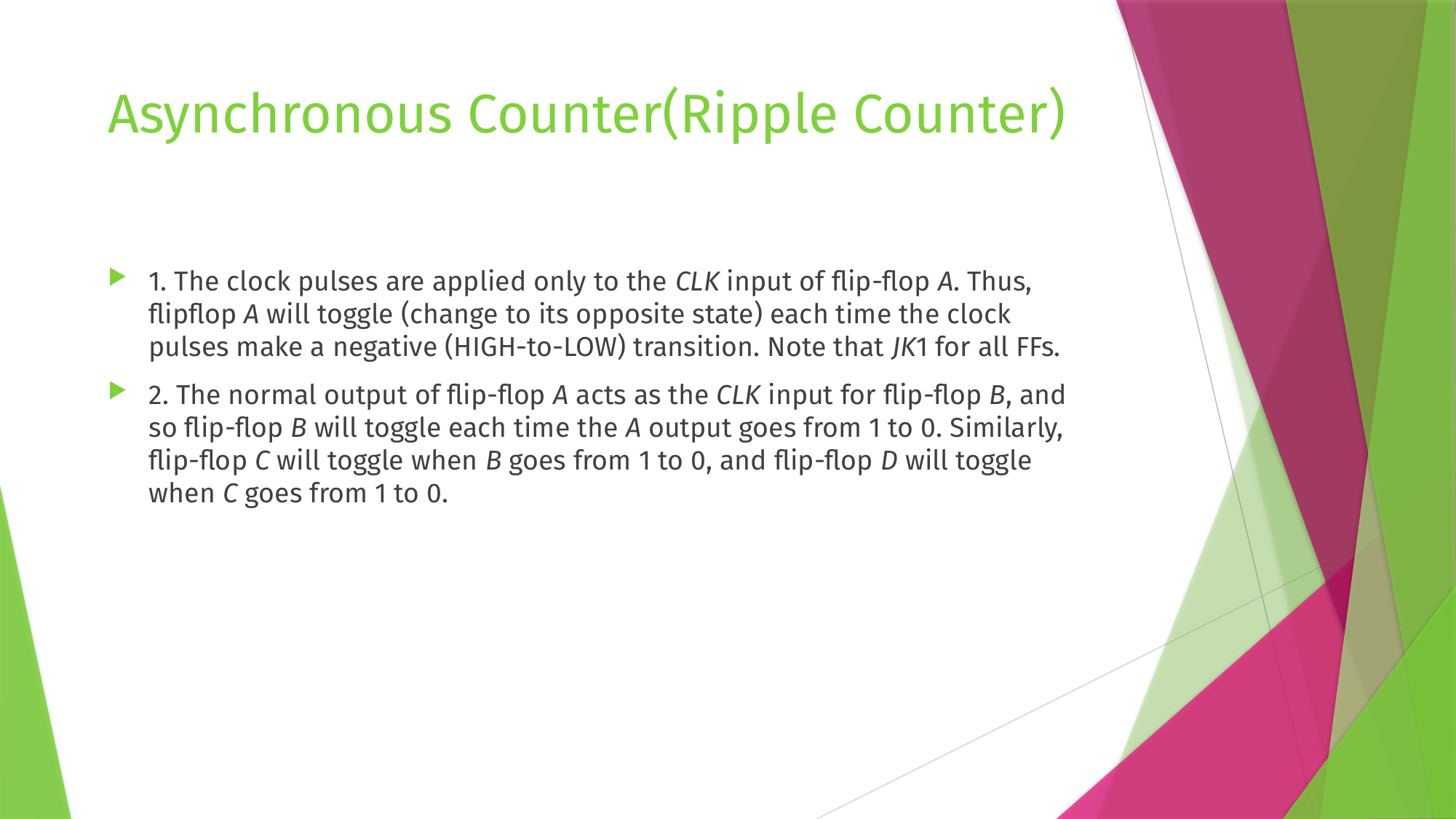

# Asynchronous Counter(Ripple Counter)
1. The clock pulses are applied only to the CLK input of flip-flop A. Thus, flipflop A will toggle (change to its opposite state) each time the clock pulses make a negative (HIGH-to-LOW) transition. Note that JK1 for all FFs.
2. The normal output of flip-flop A acts as the CLK input for flip-flop B, and so flip-flop B will toggle each time the A output goes from 1 to 0. Similarly, flip-flop C will toggle when B goes from 1 to 0, and flip-flop D will toggle when C goes from 1 to 0.